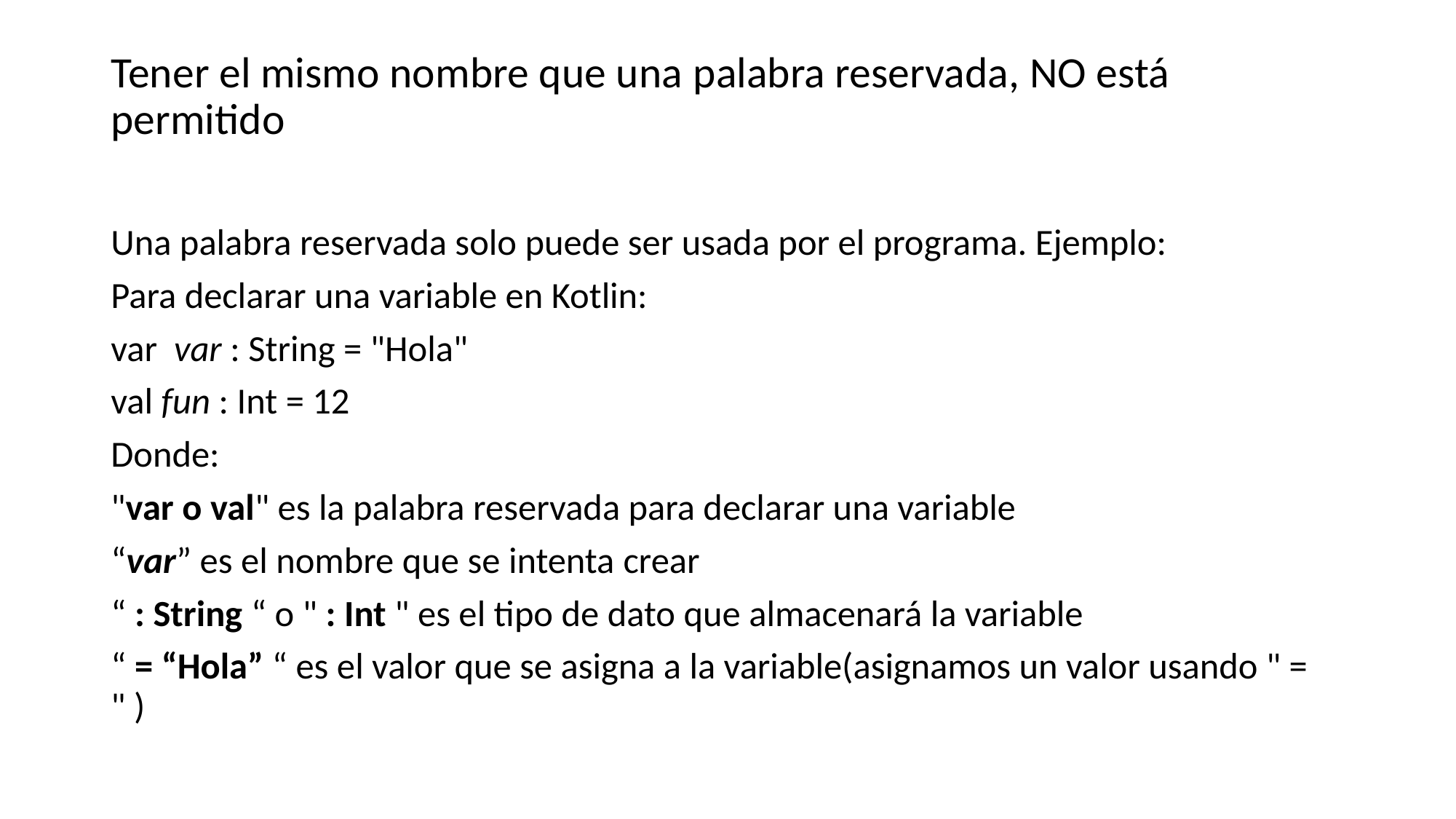

# Tener el mismo nombre que una palabra reservada, NO está permitido
Una palabra reservada solo puede ser usada por el programa. Ejemplo:
Para declarar una variable en Kotlin:
var  var : String = "Hola"
val fun : Int = 12
Donde:
"var o val" es la palabra reservada para declarar una variable
“var” es el nombre que se intenta crear
“ : String “ o " : Int " es el tipo de dato que almacenará la variable
“ = “Hola” “ es el valor que se asigna a la variable(asignamos un valor usando " = " )